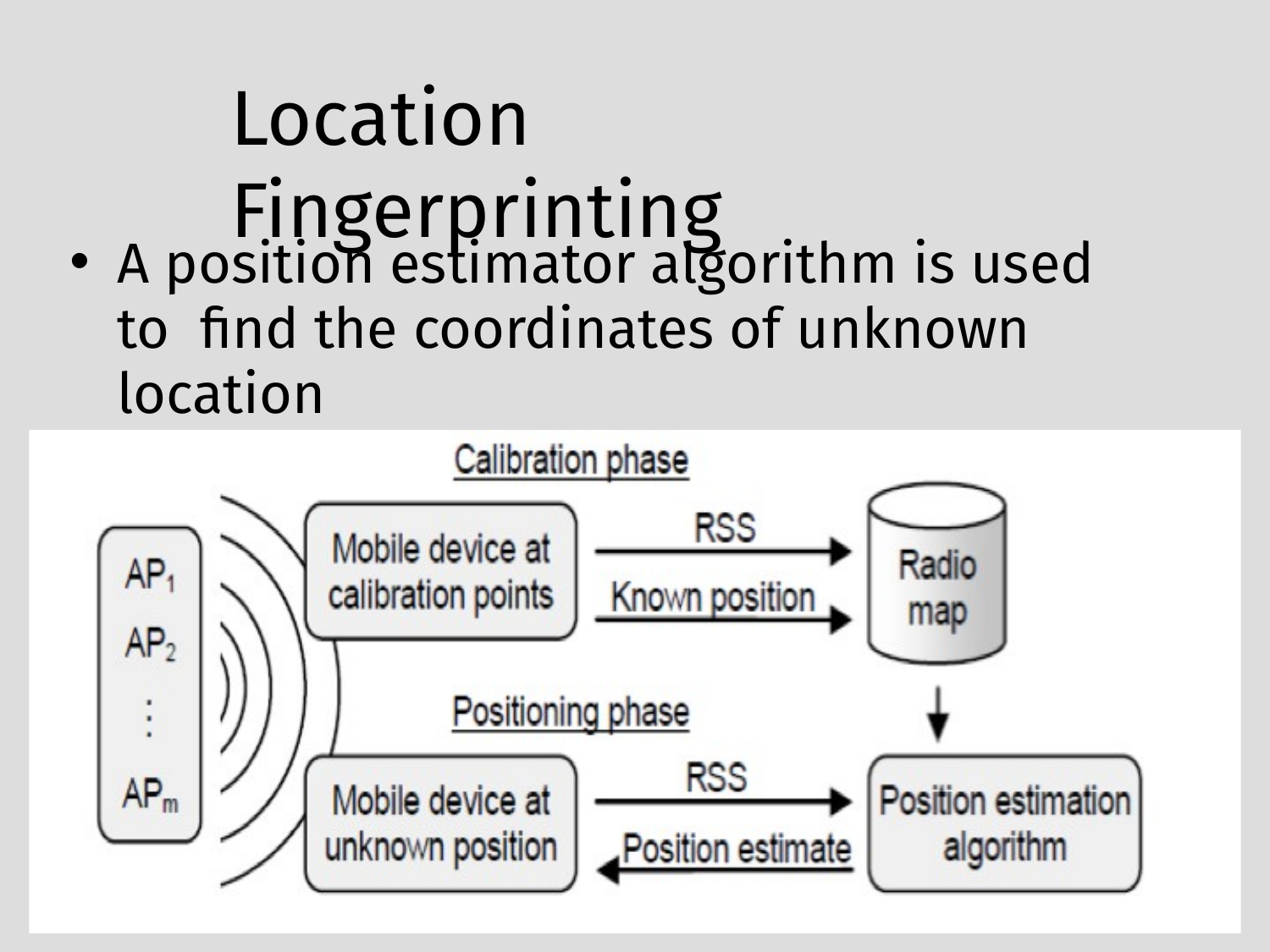

# Location Fingerprinting
A position estimator algorithm is used to  find the coordinates of unknown location

9